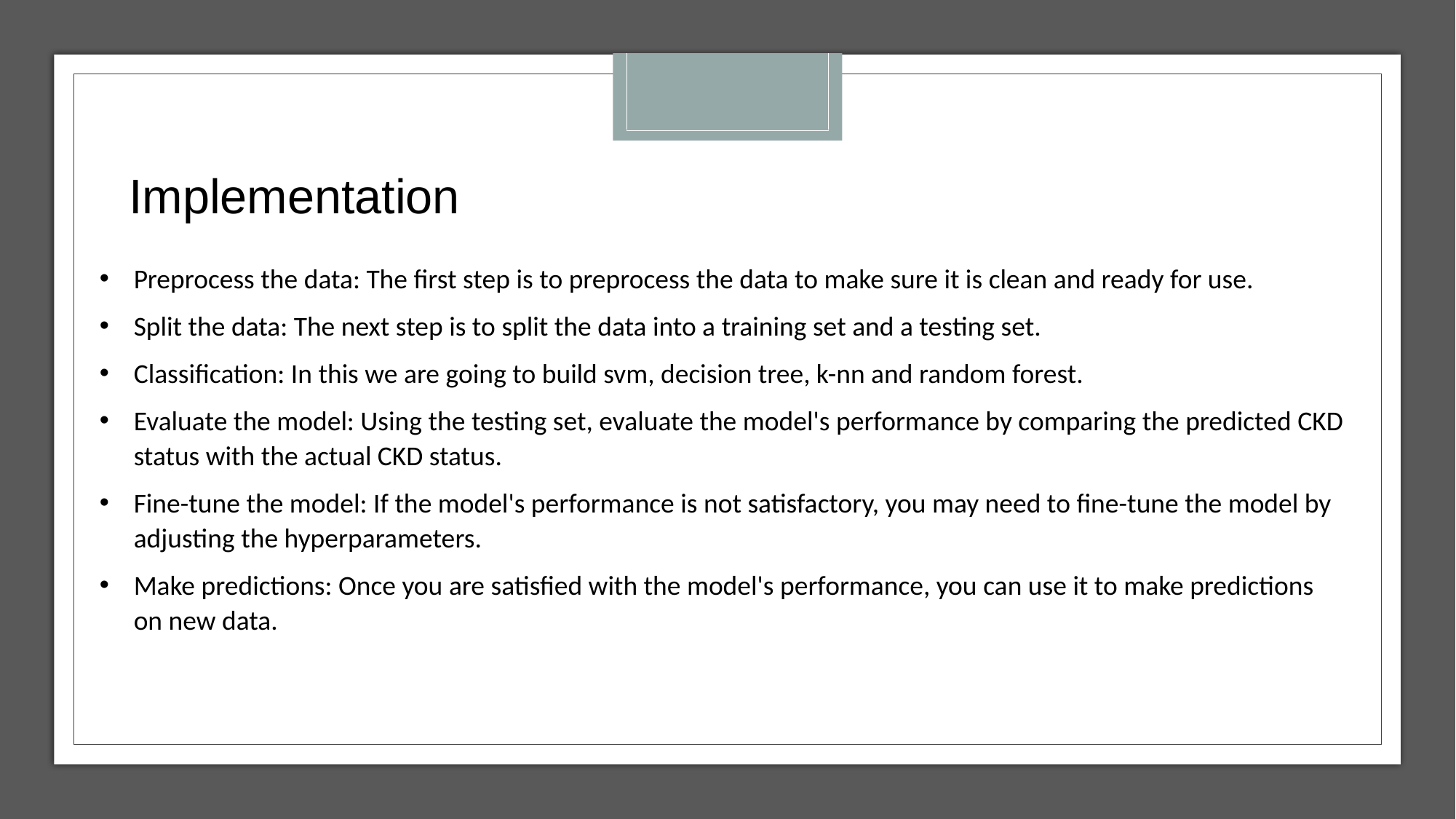

Implementation

Preprocess the data: The first step is to preprocess the data to make sure it is clean and ready for use.
Split the data: The next step is to split the data into a training set and a testing set.
Classification: In this we are going to build svm, decision tree, k-nn and random forest.
Evaluate the model: Using the testing set, evaluate the model's performance by comparing the predicted CKD status with the actual CKD status.
Fine-tune the model: If the model's performance is not satisfactory, you may need to fine-tune the model by adjusting the hyperparameters.
Make predictions: Once you are satisfied with the model's performance, you can use it to make predictions on new data.